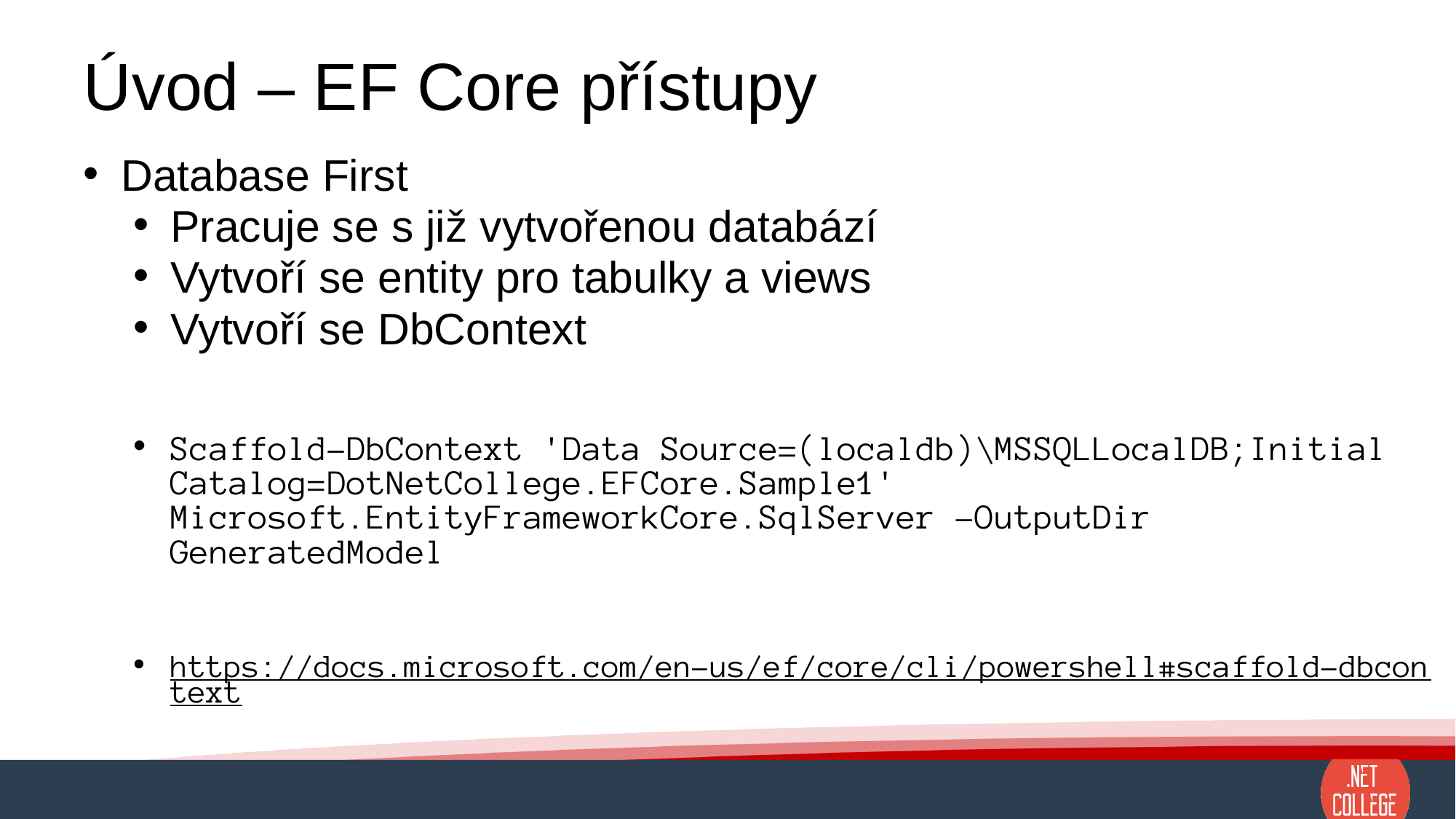

# Úvod – EF Core přístupy
Database First
Pracuje se s již vytvořenou databází
Vytvoří se entity pro tabulky a views
Vytvoří se DbContext

Scaffold-DbContext 'Data Source=(localdb)\MSSQLLocalDB;Initial Catalog=DotNetCollege.EFCore.Sample1' Microsoft.EntityFrameworkCore.SqlServer –OutputDir GeneratedModel

https://docs.microsoft.com/en-us/ef/core/cli/powershell#scaffold-dbcontext